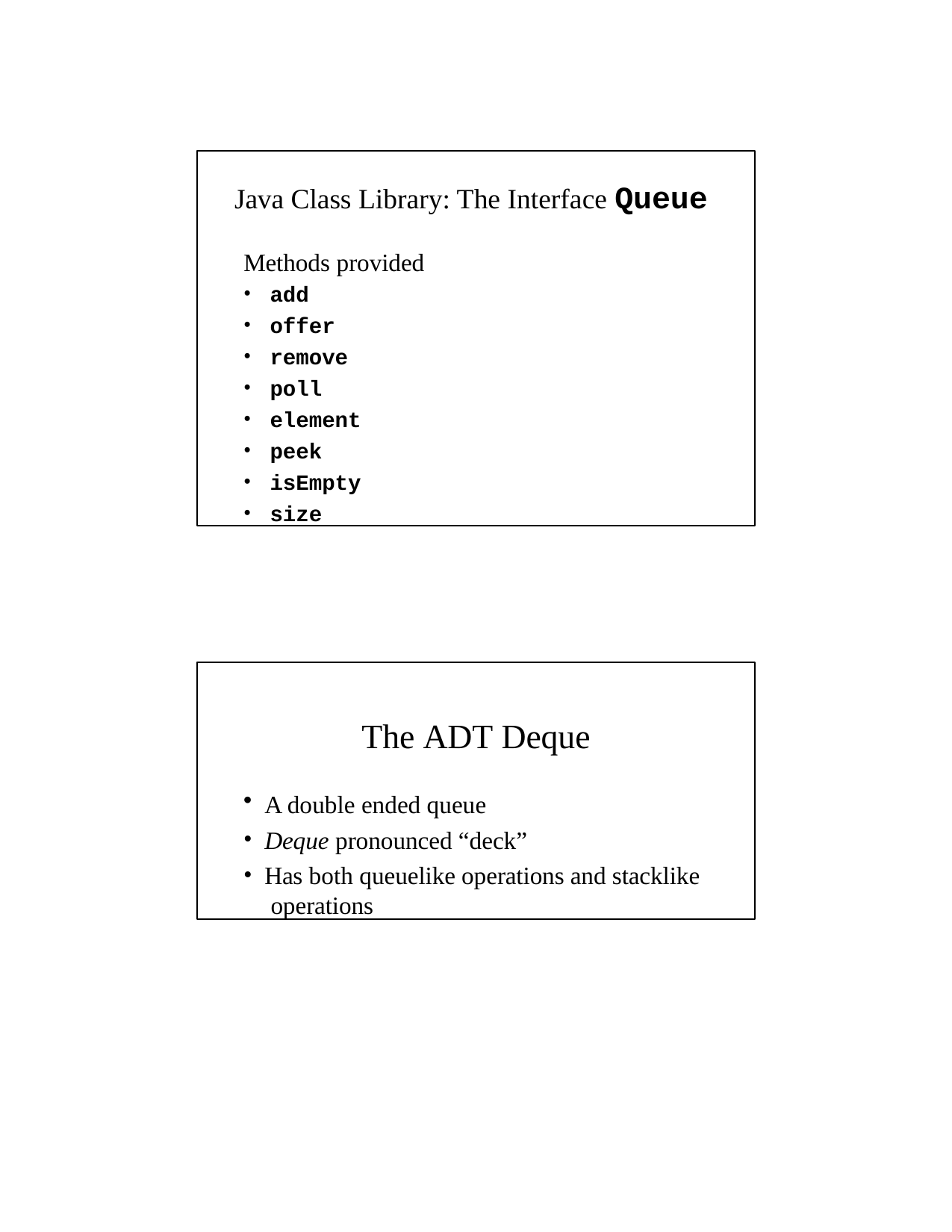

Java Class Library: The Interface Queue

Methods provided
add
offer
remove
poll
element
peek
isEmpty
size

The ADT Deque

A double ended queue
Deque pronounced “deck”
Has both queuelike operations and stacklike  operations